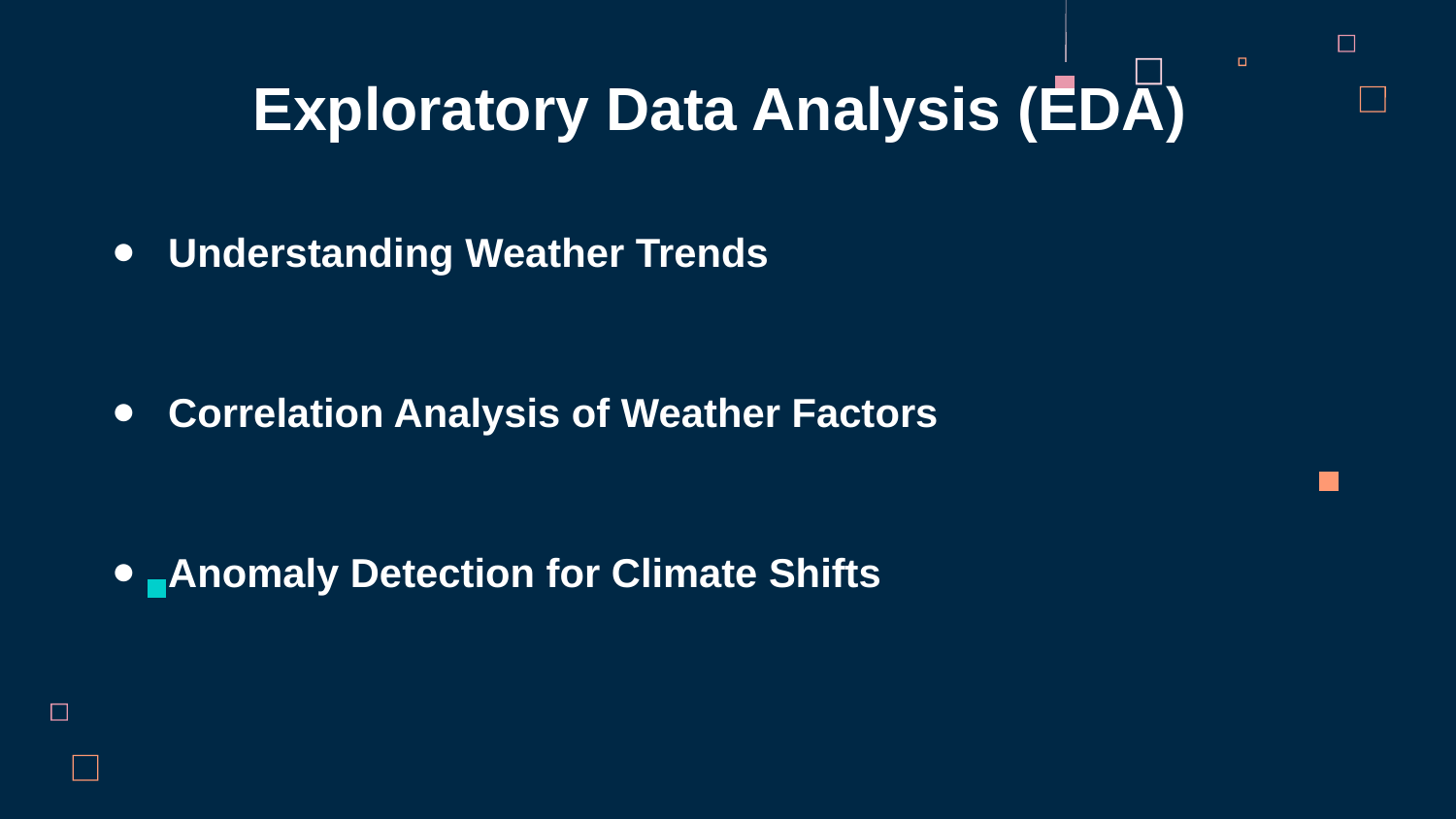

Exploratory Data Analysis (EDA)
Understanding Weather Trends

Correlation Analysis of Weather Factors

Anomaly Detection for Climate Shifts